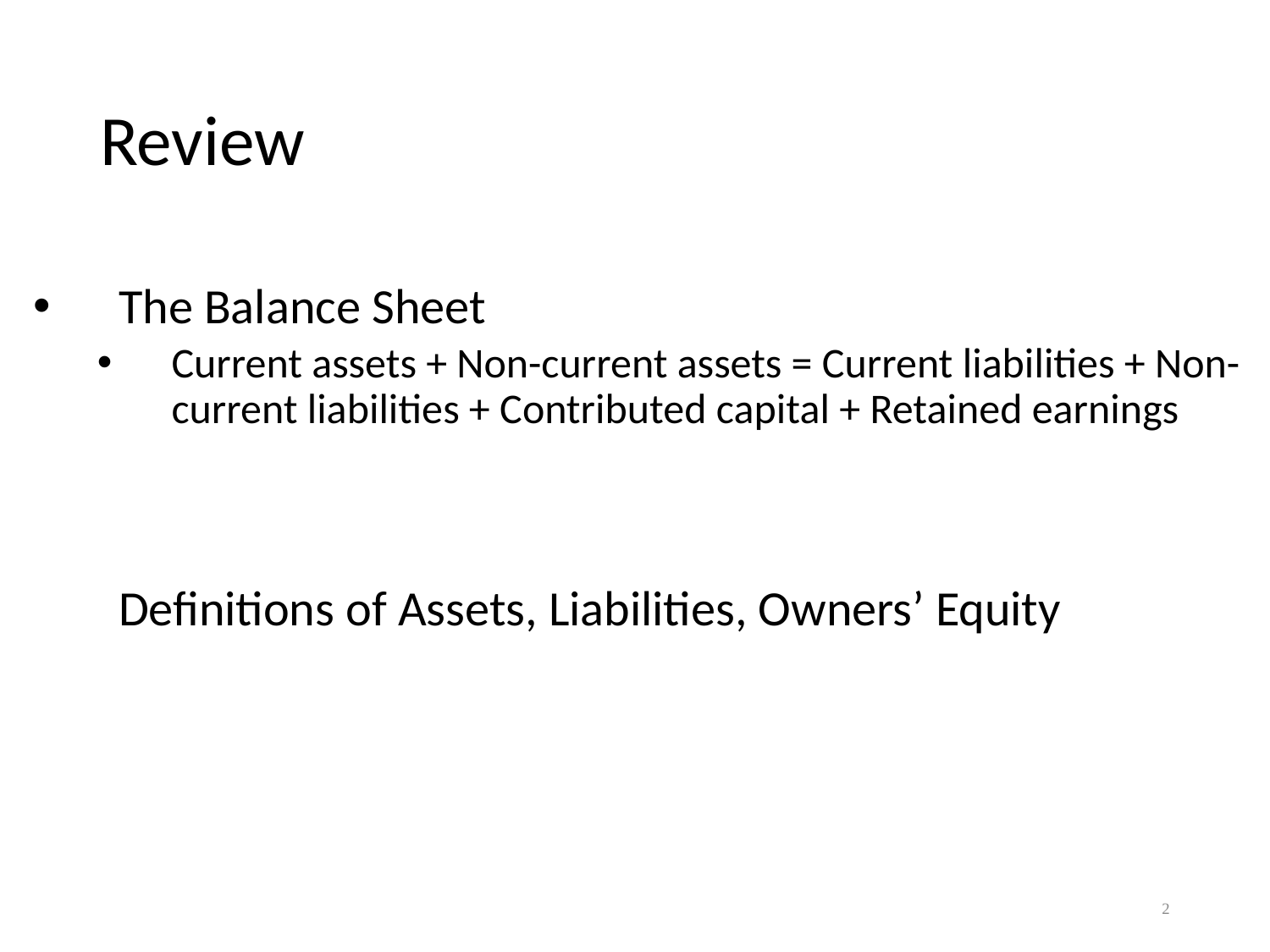

# Review
The Balance Sheet
Current assets + Non-current assets = Current liabilities + Non-current liabilities + Contributed capital + Retained earnings

	Definitions of Assets, Liabilities, Owners’ Equity
2